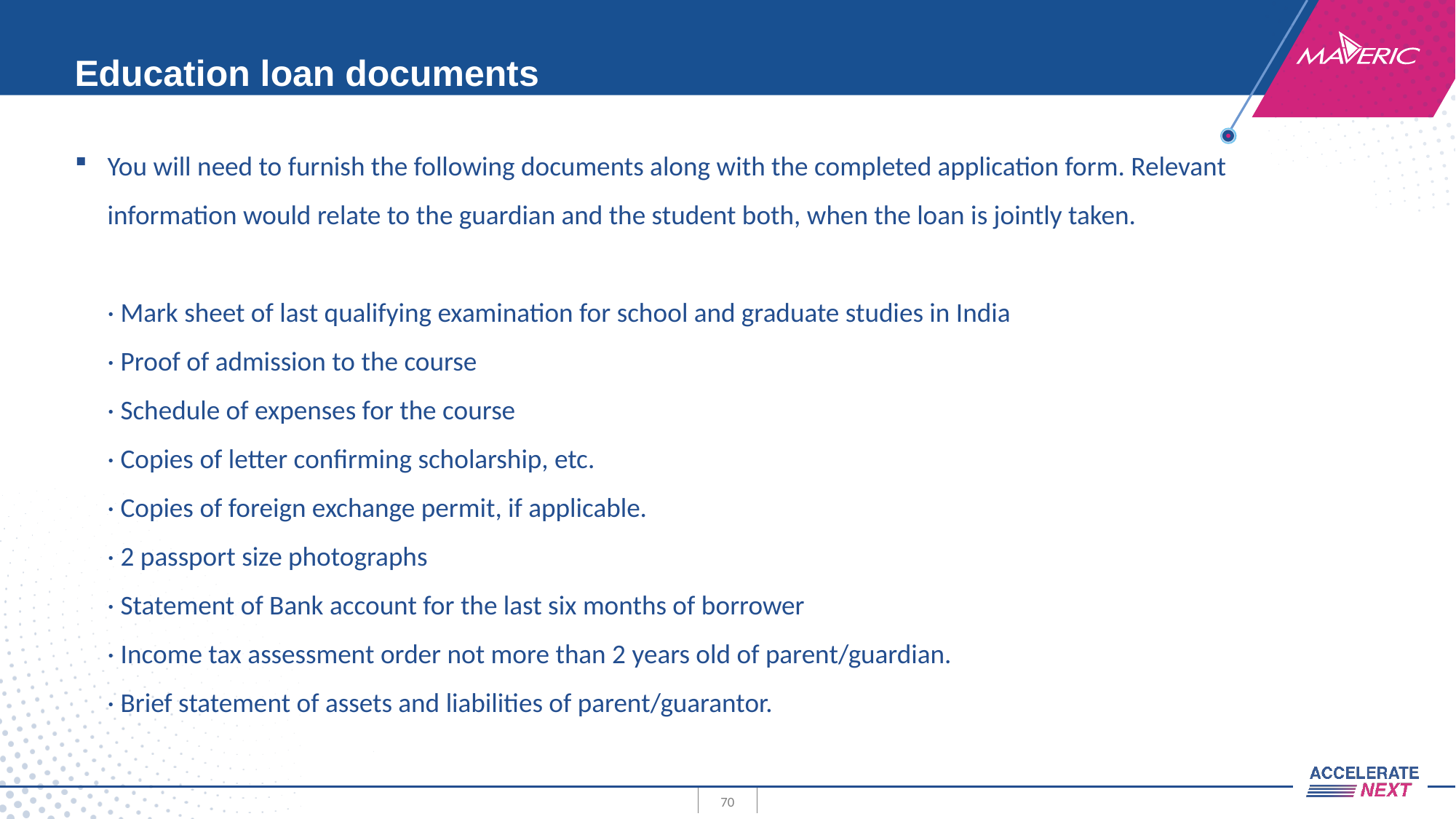

# Education loan documents
\
You will need to furnish the following documents along with the completed application form. Relevant information would relate to the guardian and the student both, when the loan is jointly taken.
· Mark sheet of last qualifying examination for school and graduate studies in India
· Proof of admission to the course
· Schedule of expenses for the course
· Copies of letter confirming scholarship, etc.
· Copies of foreign exchange permit, if applicable.
· 2 passport size photographs
· Statement of Bank account for the last six months of borrower
· Income tax assessment order not more than 2 years old of parent/guardian.
· Brief statement of assets and liabilities of parent/guarantor.

70